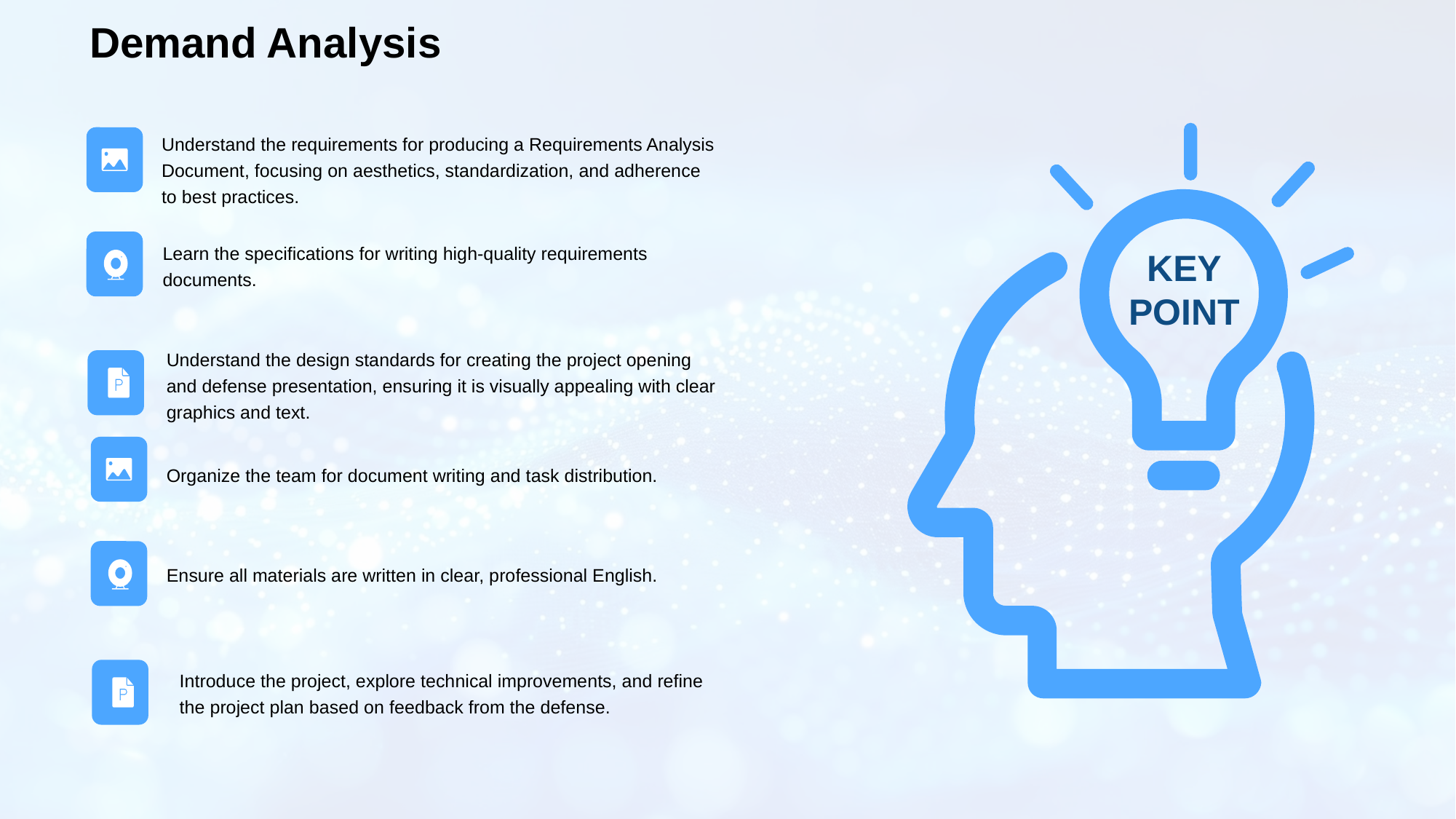

# Demand Analysis

Understand the requirements for producing a Requirements Analysis Document, focusing on aesthetics, standardization, and adherence to best practices.

Learn the specifications for writing high-quality requirements documents.
Understand the design standards for creating the project opening and defense presentation, ensuring it is visually appealing with clear graphics and text.

KEY
POINT

Organize the team for document writing and task distribution.

Ensure all materials are written in clear, professional English.

Introduce the project, explore technical improvements, and refine the project plan based on feedback from the defense.